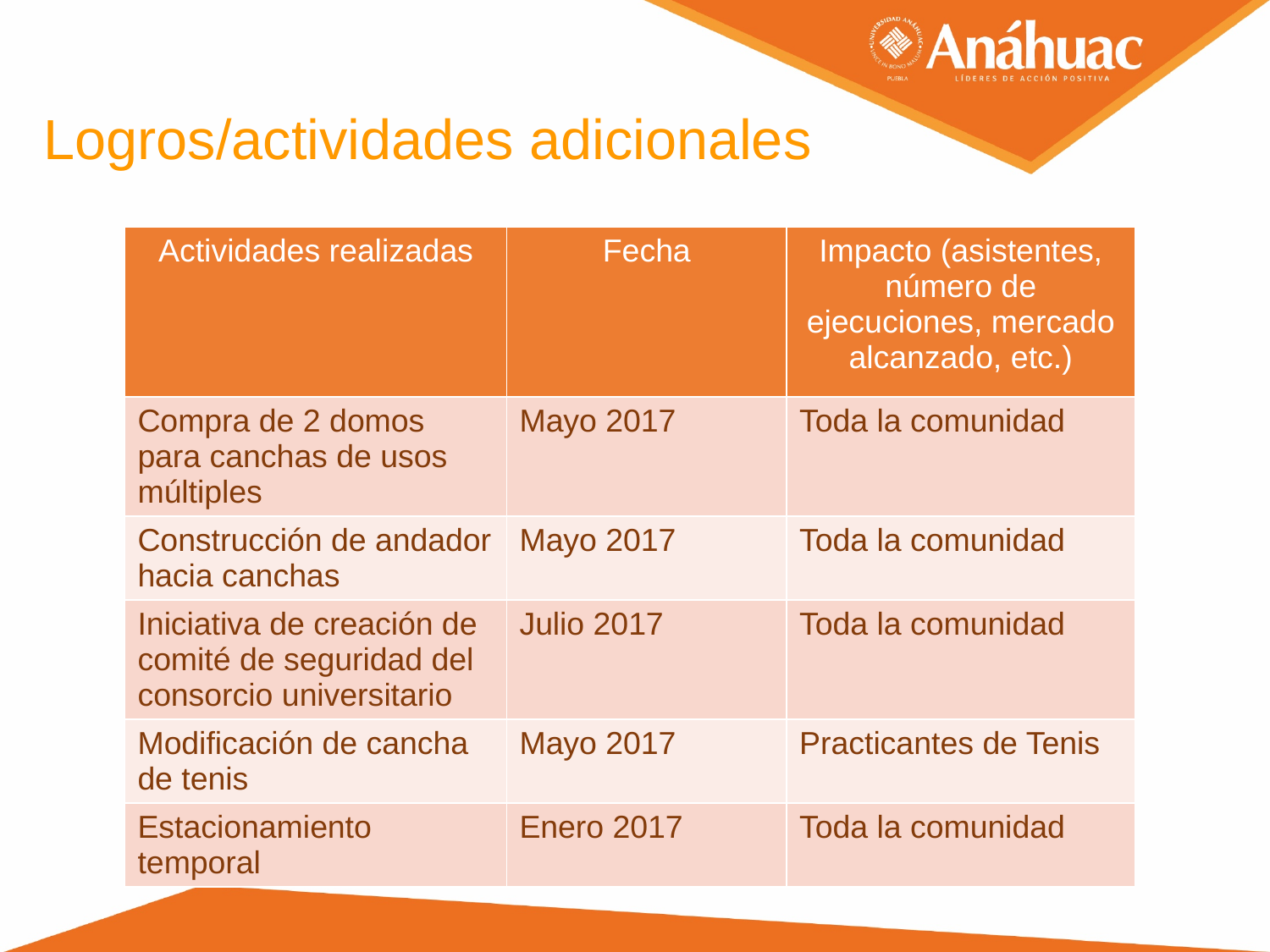

Logros/actividades adicionales
| Actividades realizadas | Fecha | Impacto (asistentes, número de ejecuciones, mercado alcanzado, etc.) |
| --- | --- | --- |
| Compra de 2 domos para canchas de usos múltiples | Mayo 2017 | Toda la comunidad |
| Construcción de andador hacia canchas | Mayo 2017 | Toda la comunidad |
| Iniciativa de creación de comité de seguridad del consorcio universitario | Julio 2017 | Toda la comunidad |
| Modificación de cancha de tenis | Mayo 2017 | Practicantes de Tenis |
| Estacionamiento temporal | Enero 2017 | Toda la comunidad |